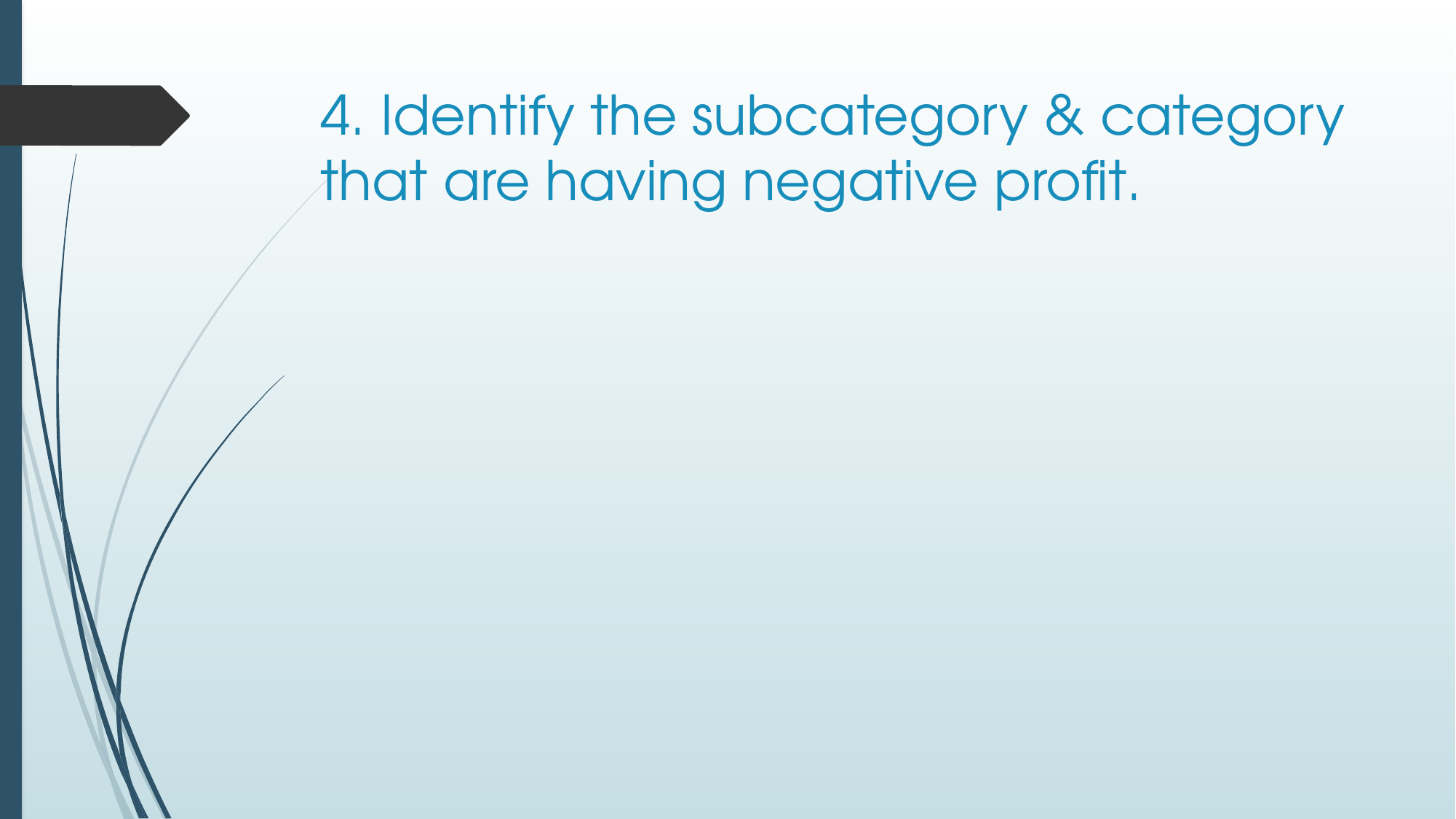

# 4. Identify the subcategory & category that are having negative profit.